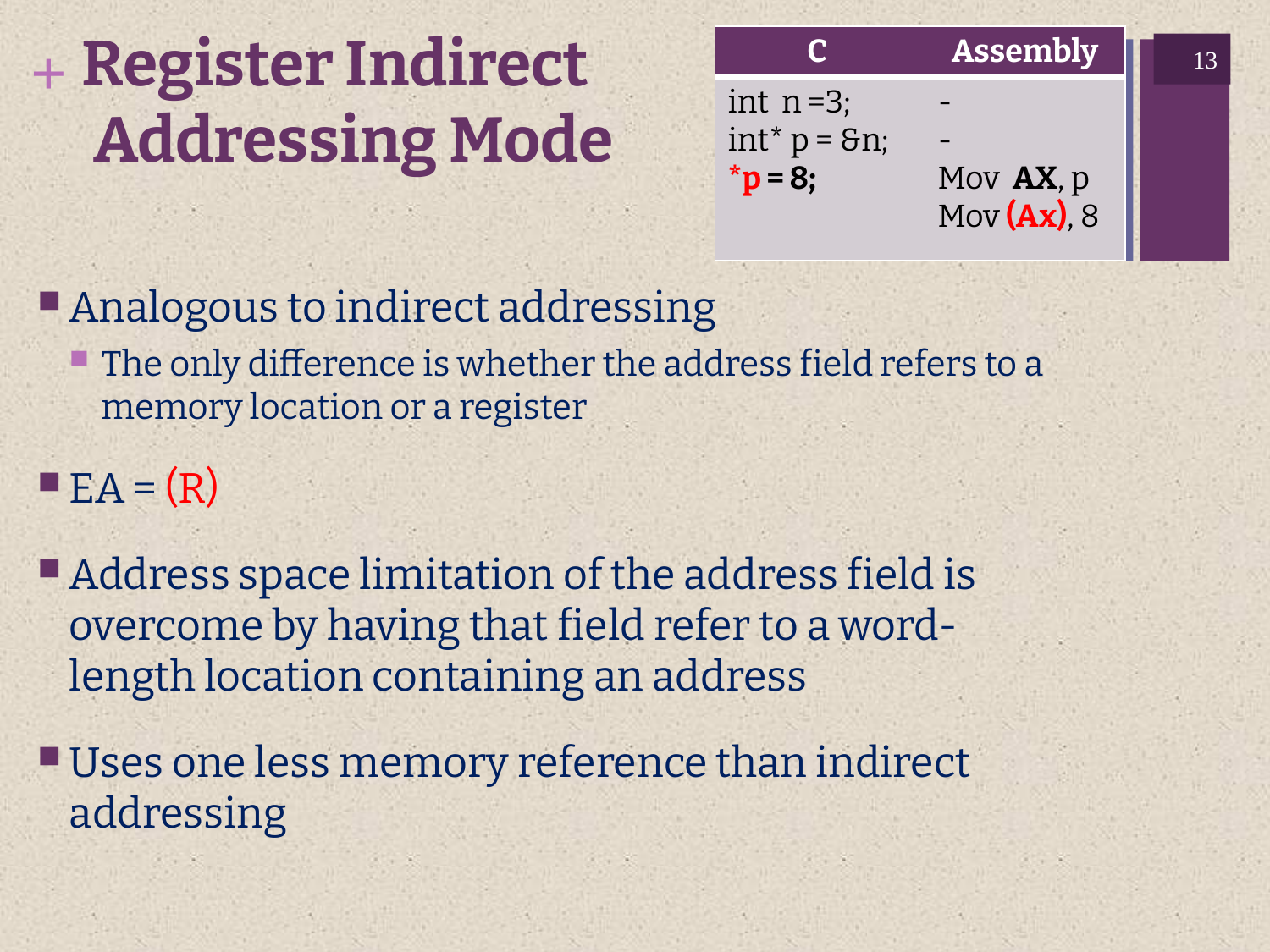

# Register Indirect Addressing Mode
| C | Assembly |
| --- | --- |
| int n =3; int\* p = &n; \*p = 8; | - - Mov AX, p Mov (Ax), 8 |
13
Analogous to indirect addressing
The only difference is whether the address field refers to a memory location or a register
EA = (R)
Address space limitation of the address field is overcome by having that field refer to a word-length location containing an address
Uses one less memory reference than indirect addressing